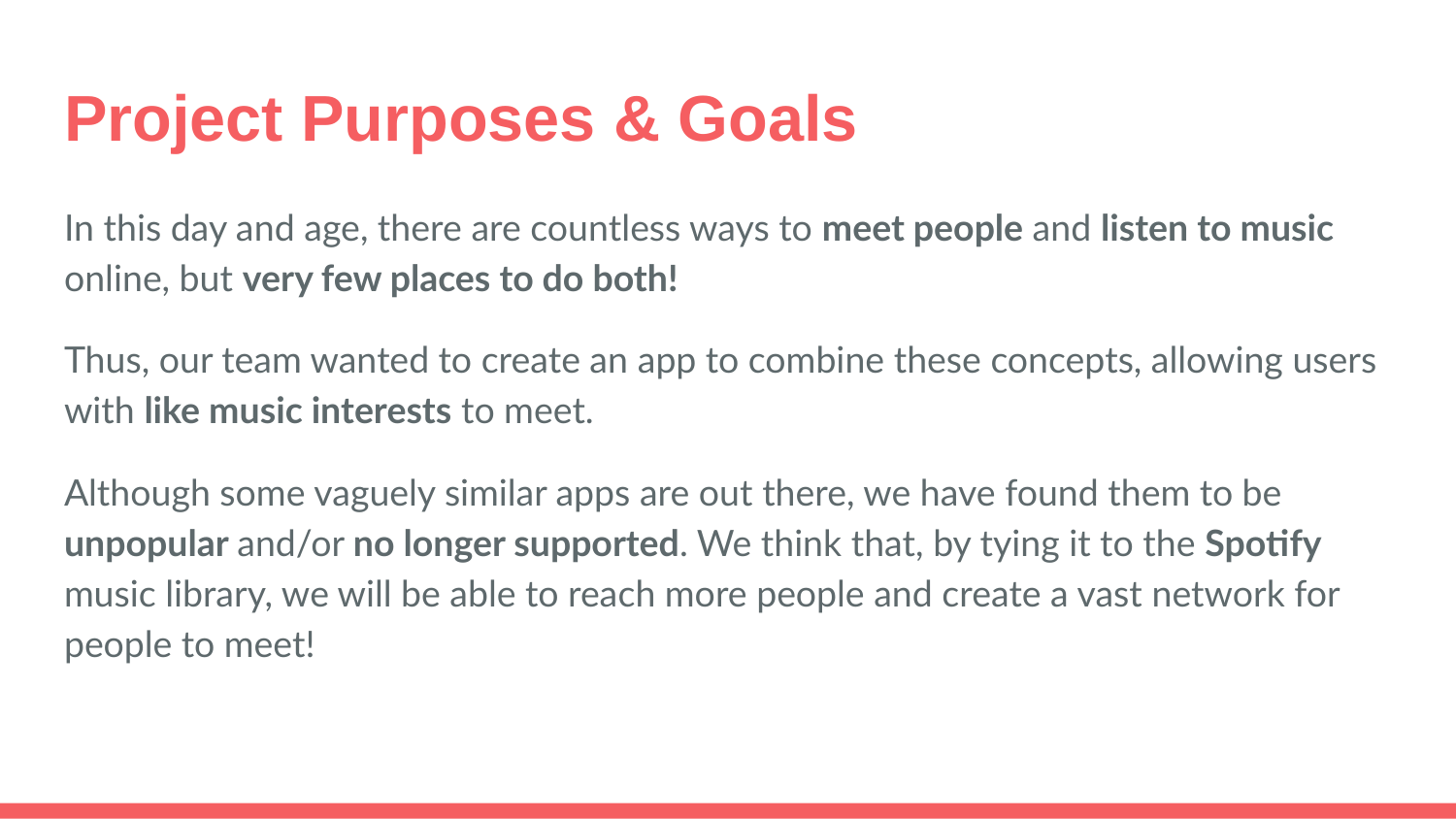

# Project Purposes & Goals
In this day and age, there are countless ways to meet people and listen to music online, but very few places to do both!
Thus, our team wanted to create an app to combine these concepts, allowing users with like music interests to meet.
Although some vaguely similar apps are out there, we have found them to be unpopular and/or no longer supported. We think that, by tying it to the Spotify music library, we will be able to reach more people and create a vast network for people to meet!